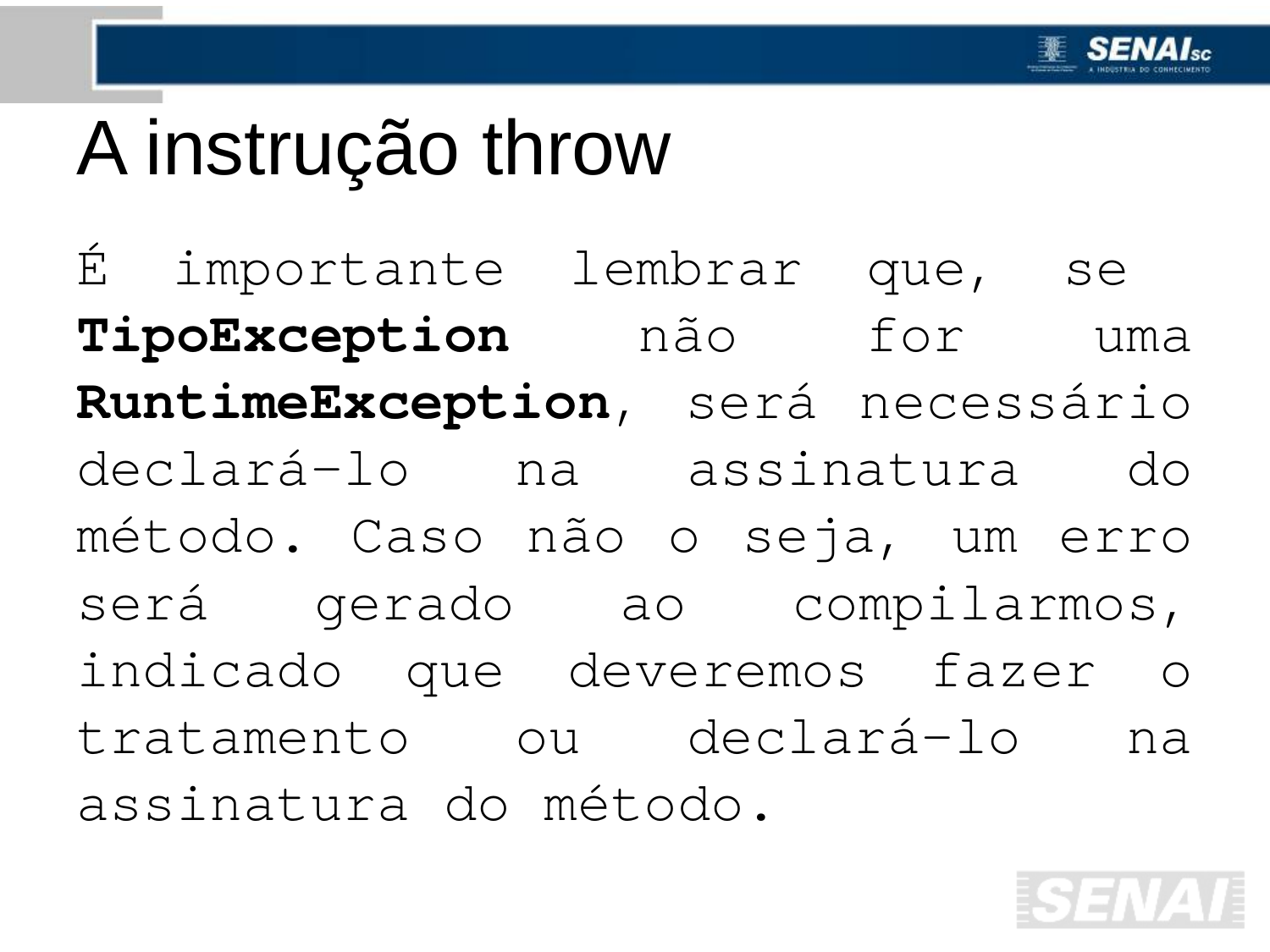

# A instrução throw
É importante lembrar que, se  TipoException não for uma RuntimeException, será necessário declará-lo na assinatura do método. Caso não o seja, um erro será gerado ao compilarmos, indicado que deveremos fazer o tratamento ou declará-lo na assinatura do método.